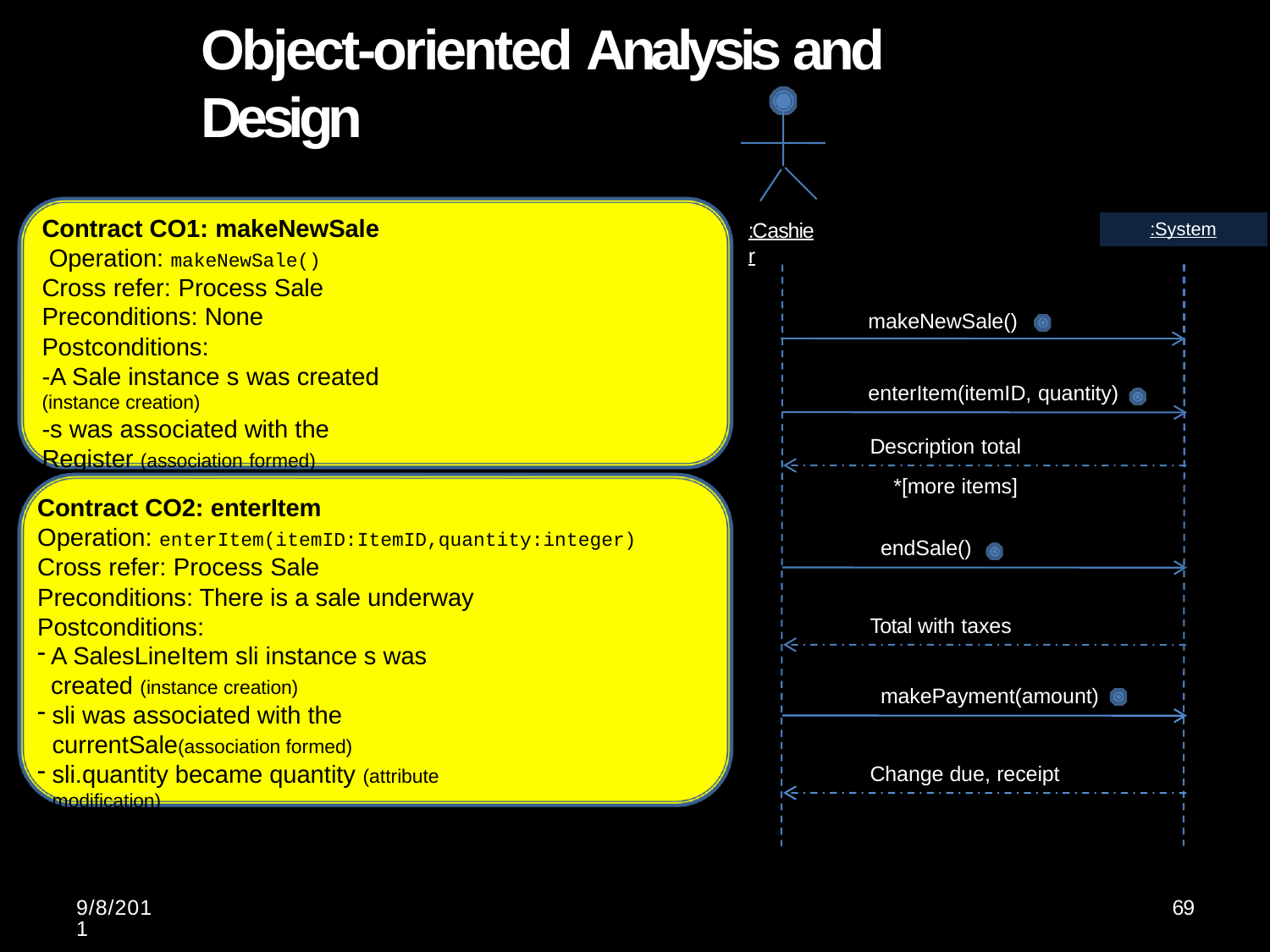

# Object-oriented Analysis and Design

Contract CO1: makeNewSale  Operation: makeNewSale()  Cross refer: Process Sale  Preconditions: None  Postconditions:
-A Sale instance s was created (instance creation)
-s was associated with the Register (association formed)
- attributes of s were initialized

:Cashier
:System

makeNewSale()

enterItem(itemID, quantity)

Description total
*[more items]

Contract CO2: enterItem
Operation: enterItem(itemID:ItemID,quantity:integer)
Cross refer: Process Sale
Preconditions: There is a sale underway  Postconditions:
A SalesLineItem sli instance s was created (instance creation)
sli was associated with the currentSale(association formed)
sli.quantity became quantity (attribute modification)
sli was associated with a ProductSpecification based on  itemID match (association formed)
endSale()

Total with taxes

makePayment(amount)

Change due, receipt

9/8/2011
69